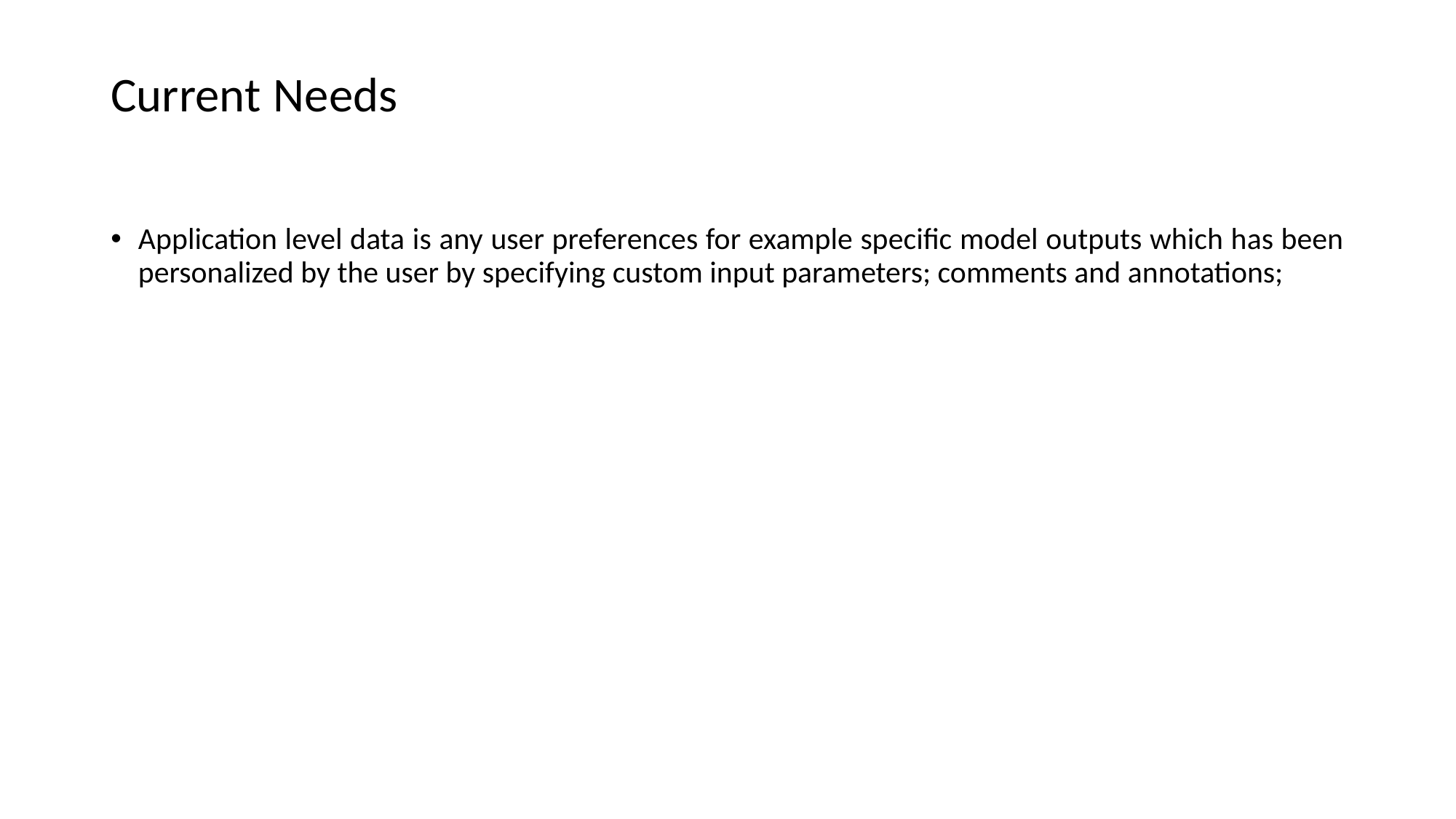

# Current Needs
Application level data is any user preferences for example specific model outputs which has been personalized by the user by specifying custom input parameters; comments and annotations;